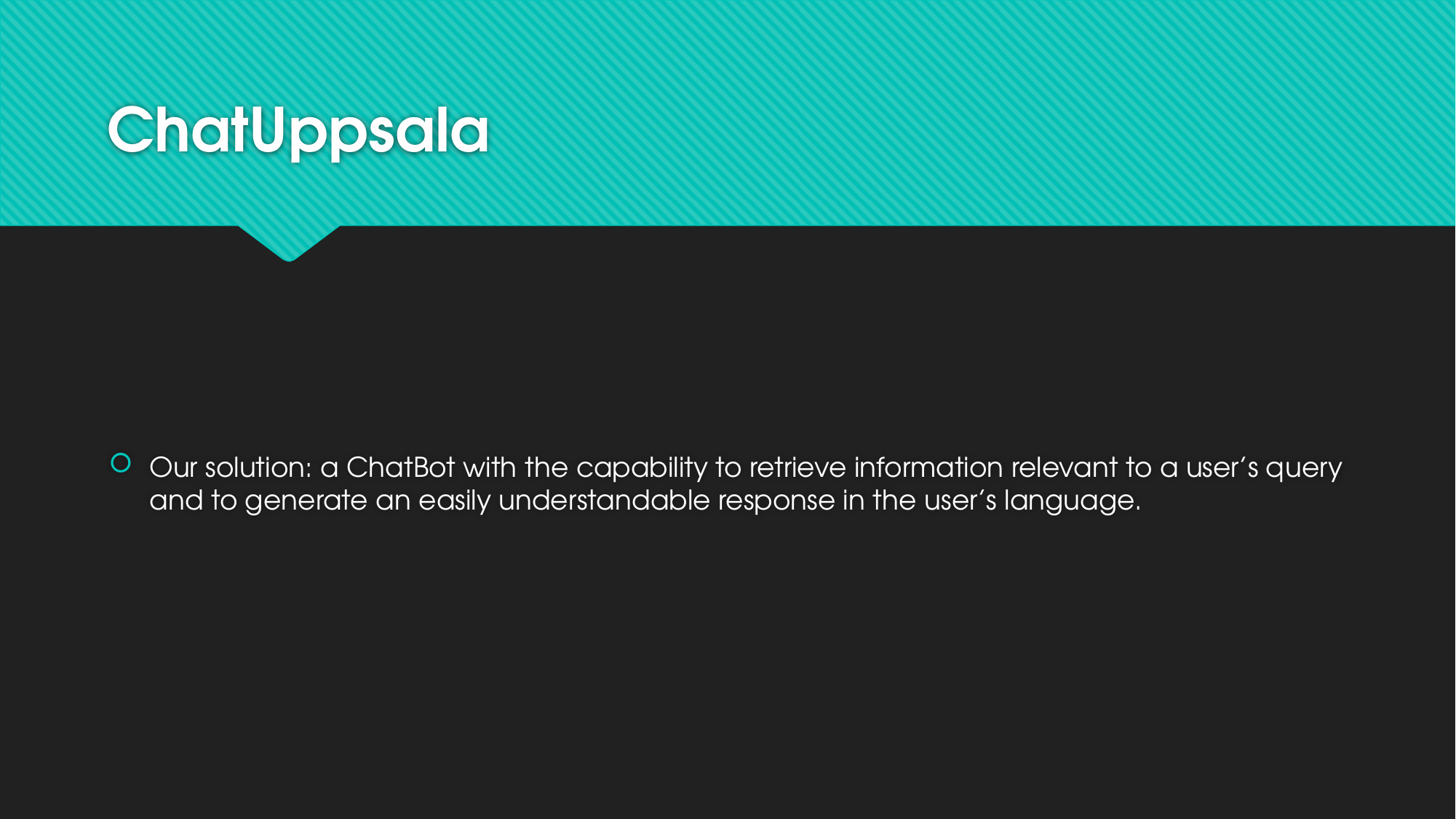

# ChatUppsala
Our solution: a ChatBot with the capability to retrieve information relevant to a user’s query and to generate an easily understandable response in the user’s language.